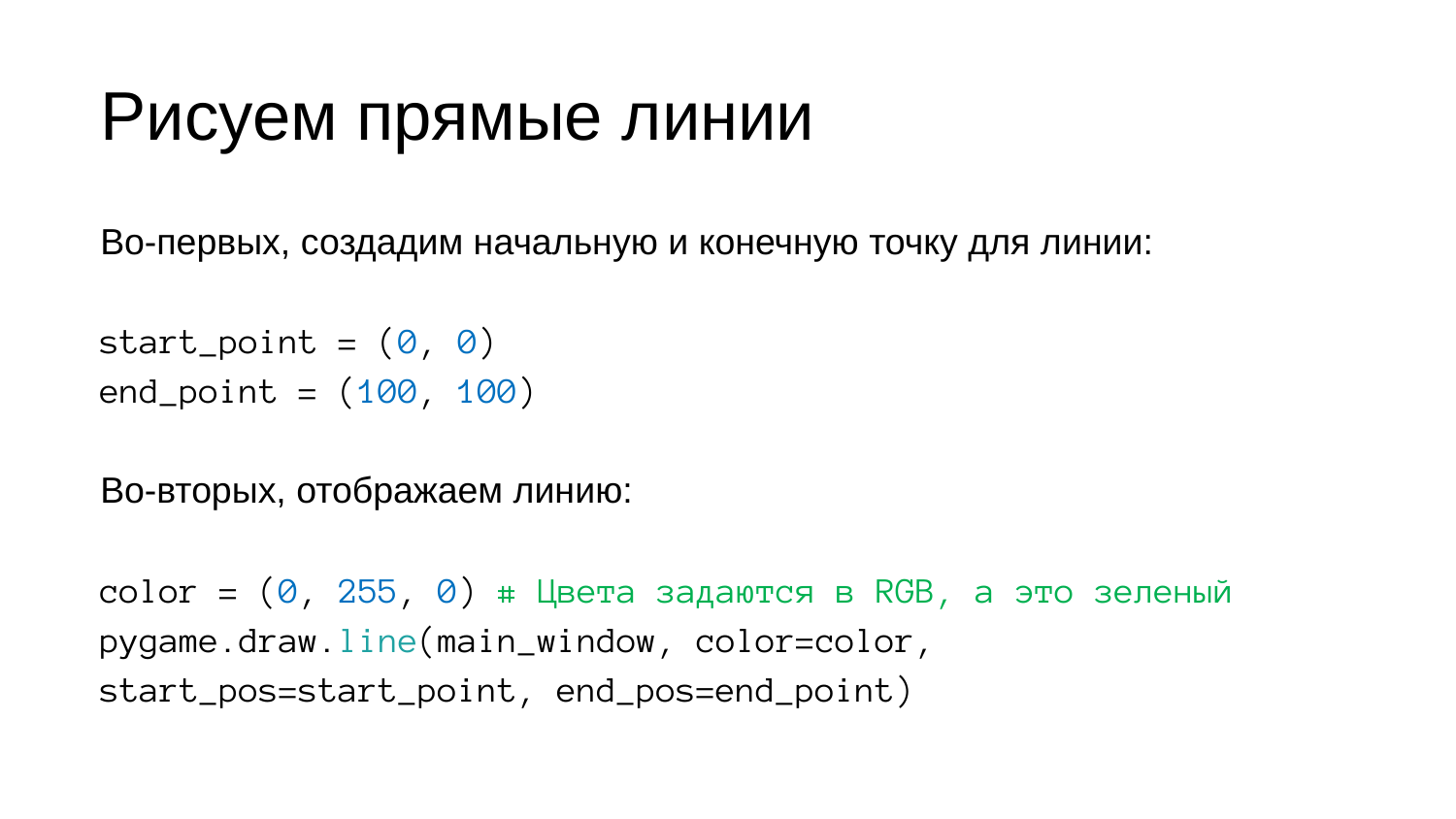

Рисуем прямые линии
Во-первых, создадим начальную и конечную точку для линии:

start_point = (0, 0)
end_point = (100, 100)

Во-вторых, отображаем линию:

color = (0, 255, 0) # Цвета задаются в RGB, а это зеленый
pygame.draw.line(main_window, color=color, 	start_pos=start_point, end_pos=end_point)